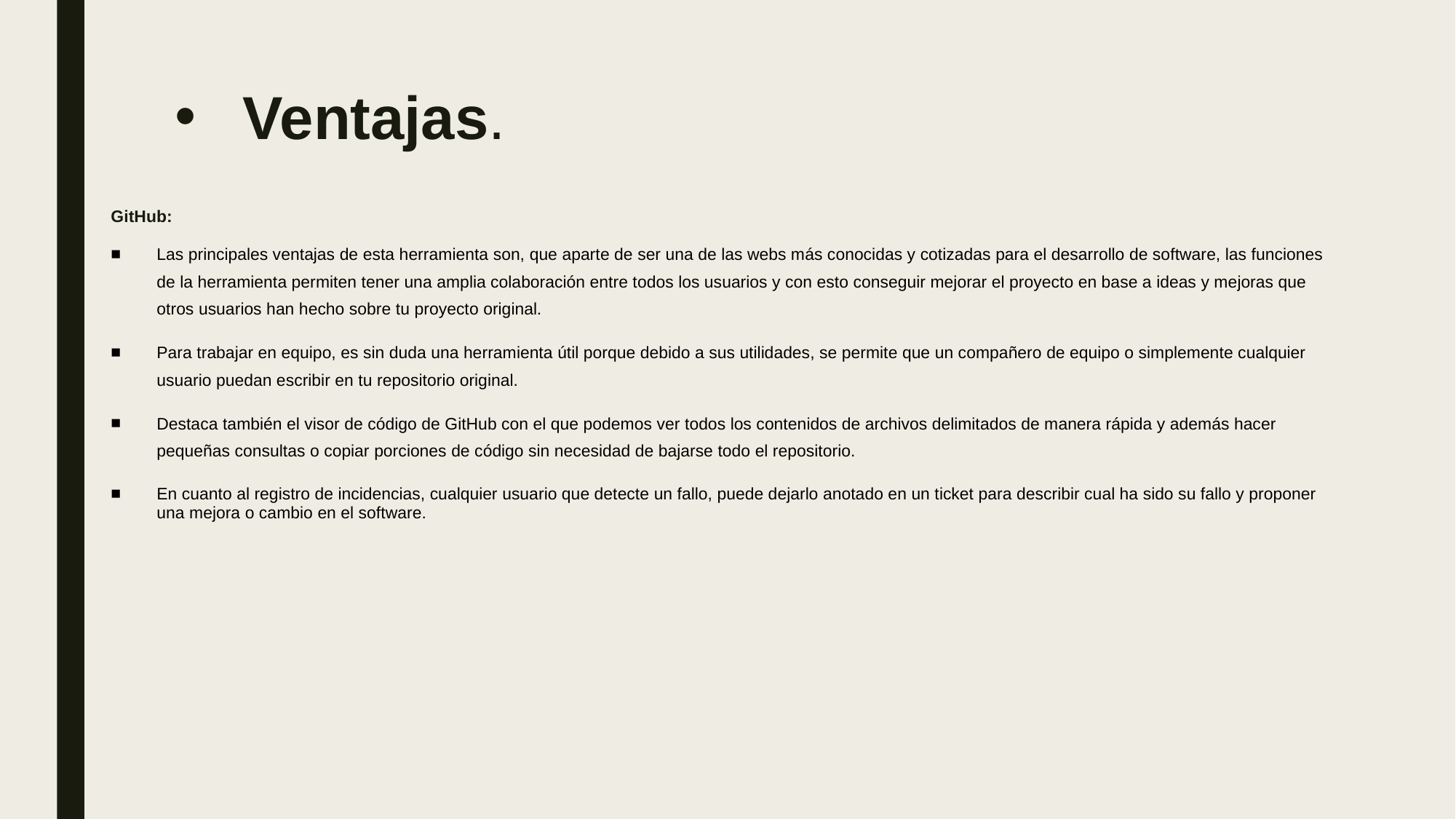

# Ventajas.
GitHub:
Las principales ventajas de esta herramienta son, que aparte de ser una de las webs más conocidas y cotizadas para el desarrollo de software, las funciones de la herramienta permiten tener una amplia colaboración entre todos los usuarios y con esto conseguir mejorar el proyecto en base a ideas y mejoras que otros usuarios han hecho sobre tu proyecto original.
Para trabajar en equipo, es sin duda una herramienta útil porque debido a sus utilidades, se permite que un compañero de equipo o simplemente cualquier usuario puedan escribir en tu repositorio original.
Destaca también el visor de código de GitHub con el que podemos ver todos los contenidos de archivos delimitados de manera rápida y además hacer pequeñas consultas o copiar porciones de código sin necesidad de bajarse todo el repositorio.
En cuanto al registro de incidencias, cualquier usuario que detecte un fallo, puede dejarlo anotado en un ticket para describir cual ha sido su fallo y proponer una mejora o cambio en el software.